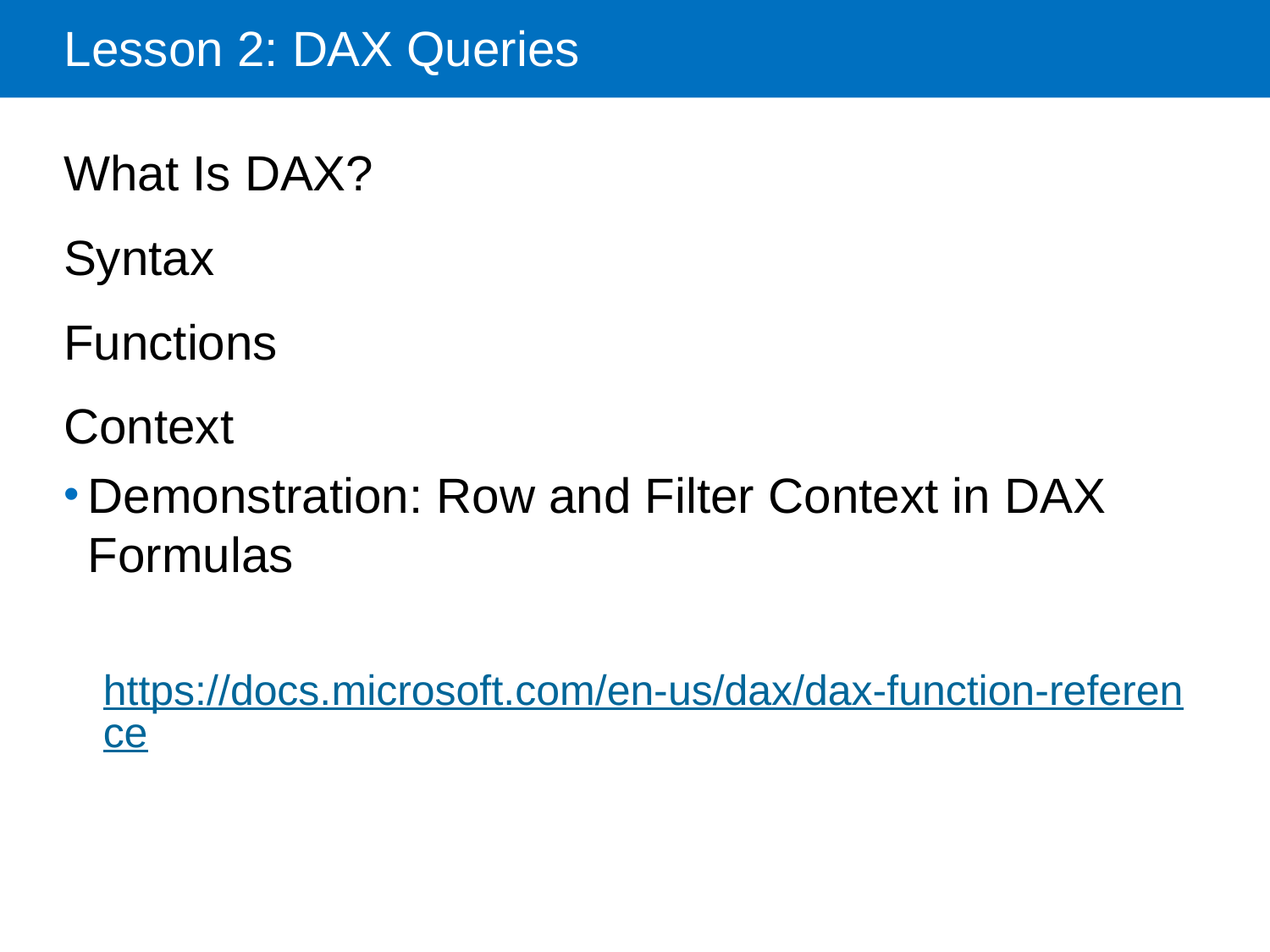

# Lesson 2: DAX Queries
What Is DAX?
Syntax
Functions
Context
Demonstration: Row and Filter Context in DAX Formulas

https://docs.microsoft.com/en-us/dax/dax-function-reference